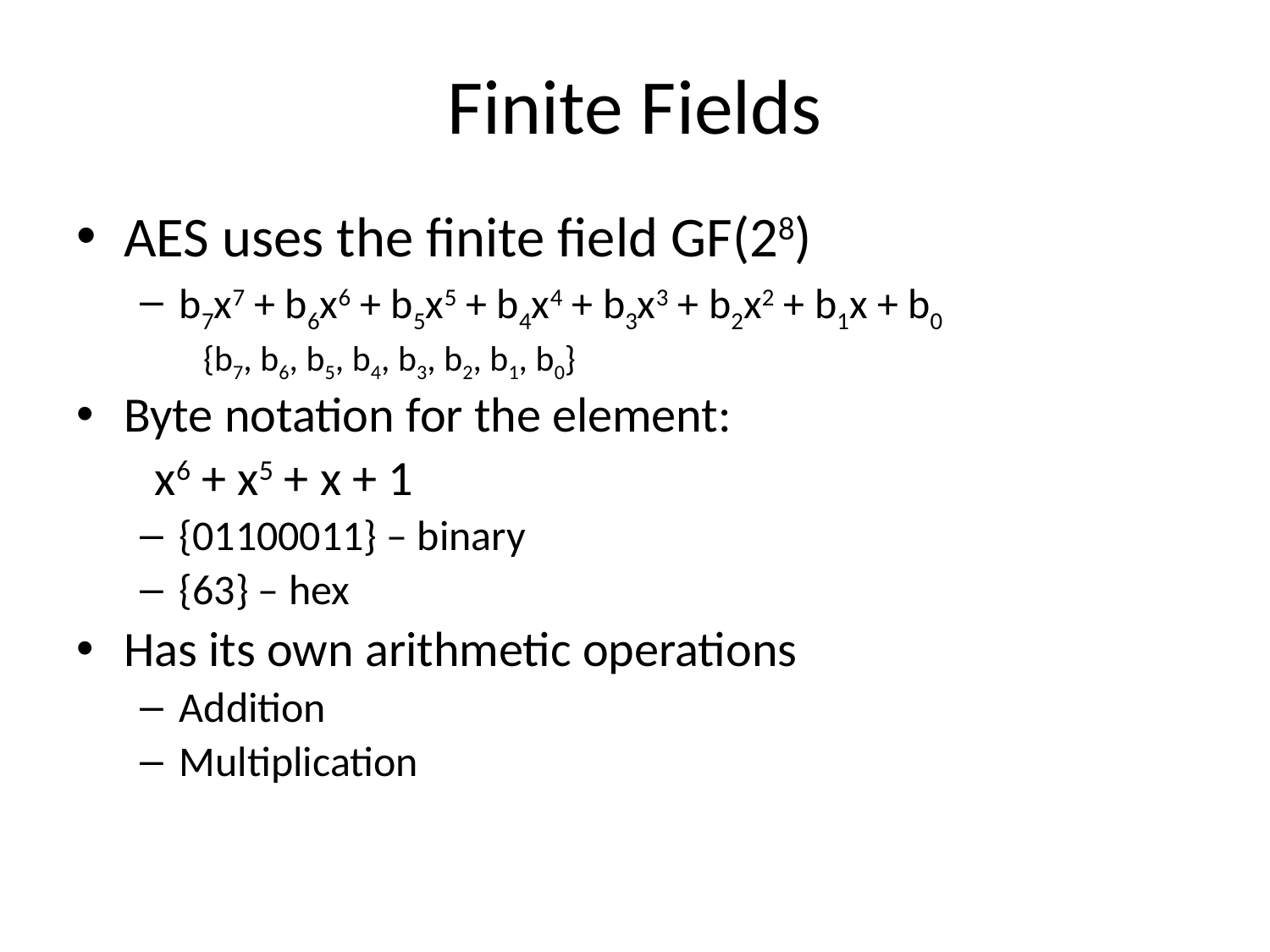

# Finite Fields
AES uses the finite field GF(28)
b7x7 + b6x6 + b5x5 + b4x4 + b3x3 + b2x2 + b1x + b0
{b7, b6, b5, b4, b3, b2, b1, b0}
Byte notation for the element:
       x6 + x5 + x + 1
{01100011} – binary
{63} – hex
Has its own arithmetic operations
Addition
Multiplication